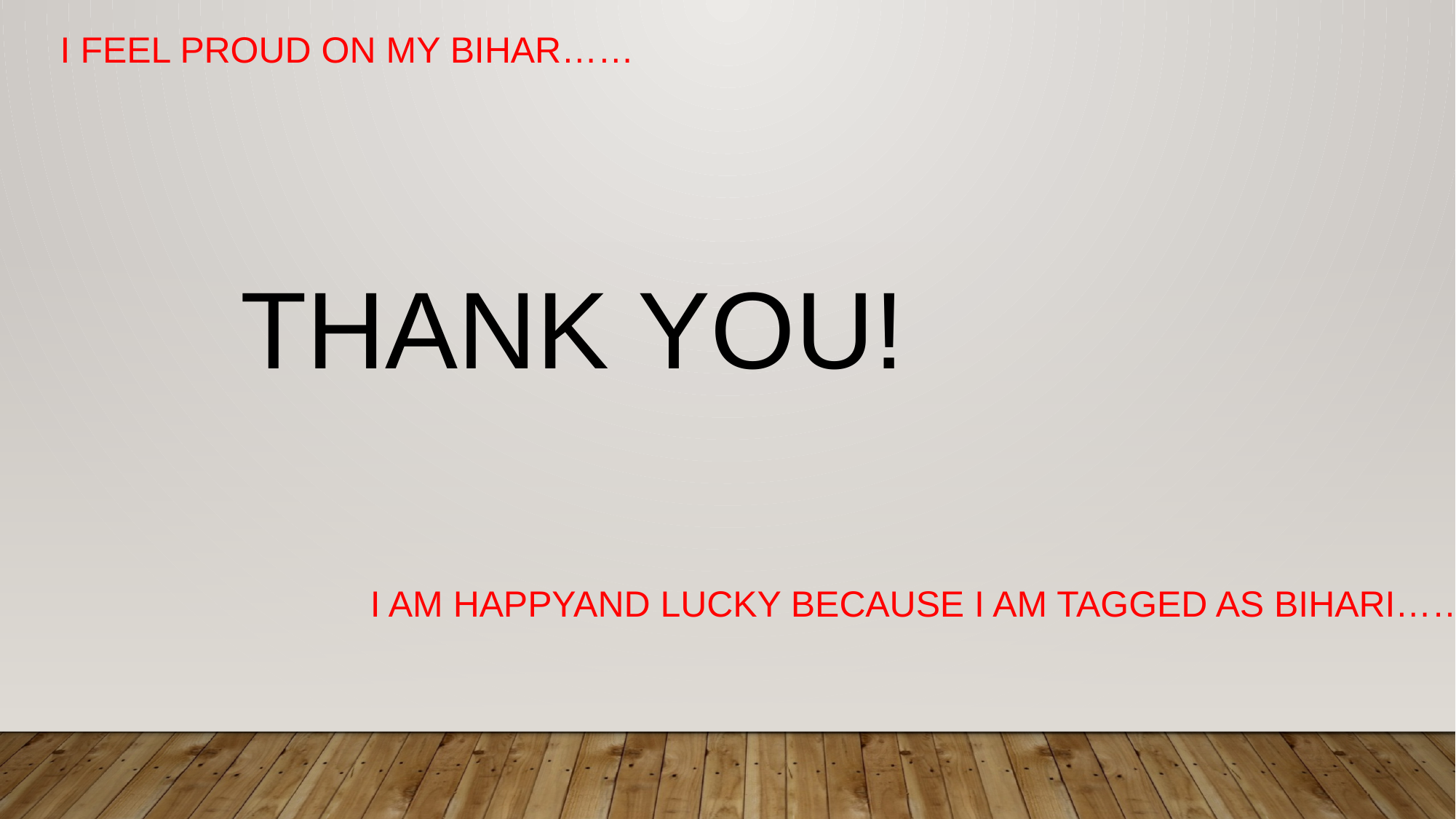

I FEEL PROUD ON MY BIHAR……
THANK YOU!
I AM HAPPYAND LUCKY BECAUSE I AM TAGGED AS BIHARI……